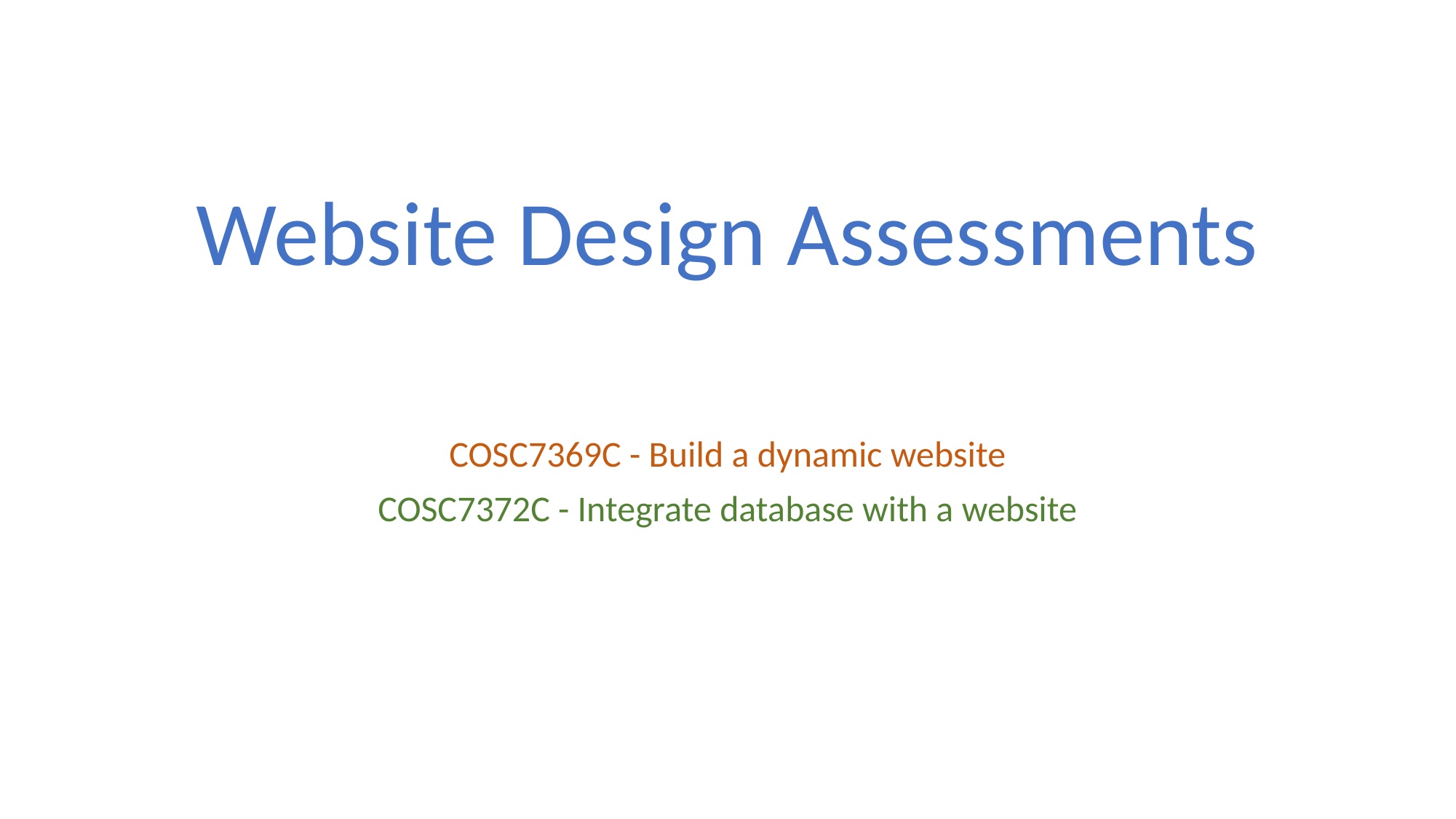

# Website Design Assessments
COSC7369C - Build a dynamic website
COSC7372C - Integrate database with a website